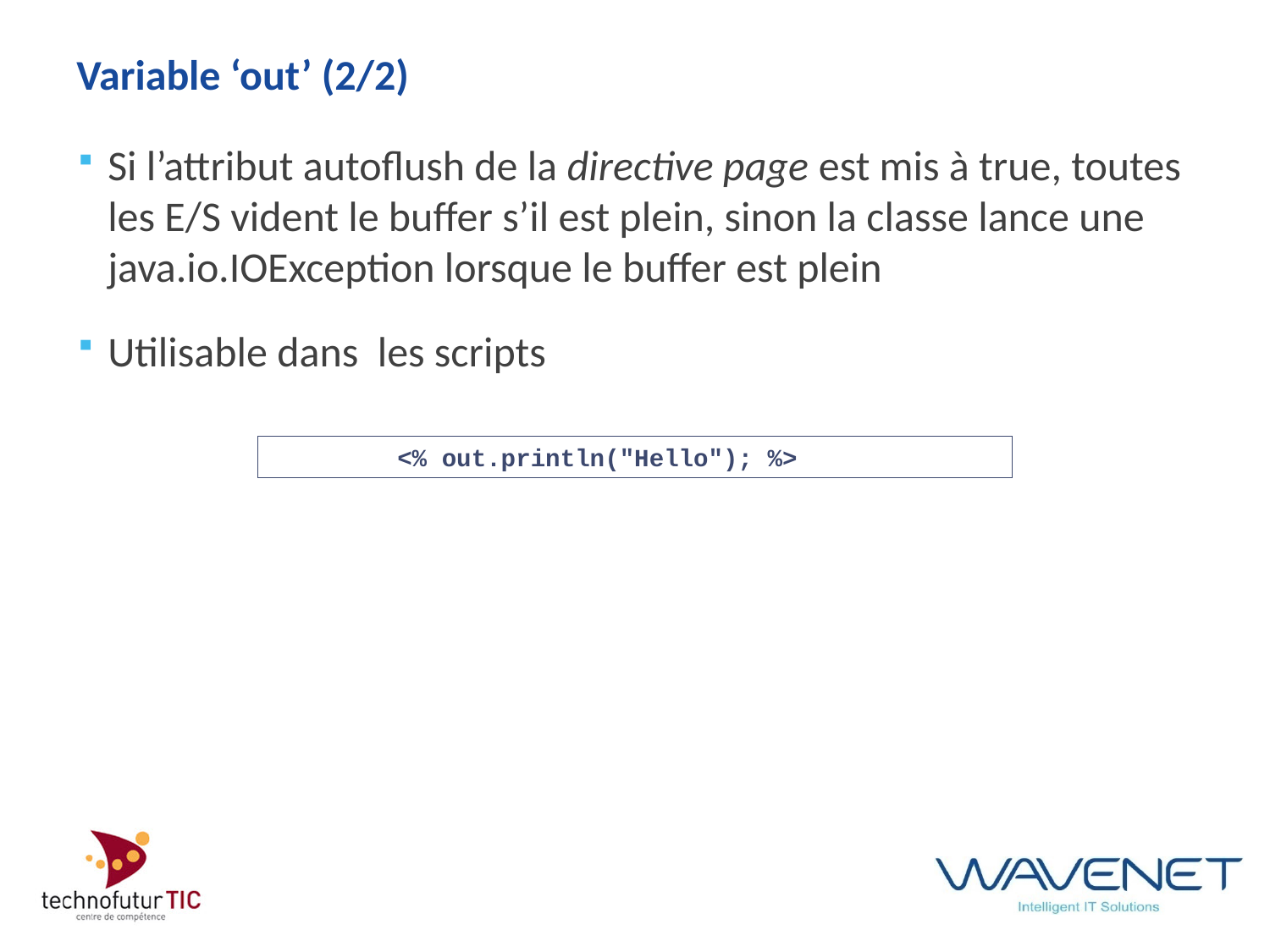

# Variable ‘out’ (2/2)
Si l’attribut autoflush de la directive page est mis à true, toutes les E/S vident le buffer s’il est plein, sinon la classe lance une java.io.IOException lorsque le buffer est plein
Utilisable dans  les scripts
	<% out.println("Hello"); %>